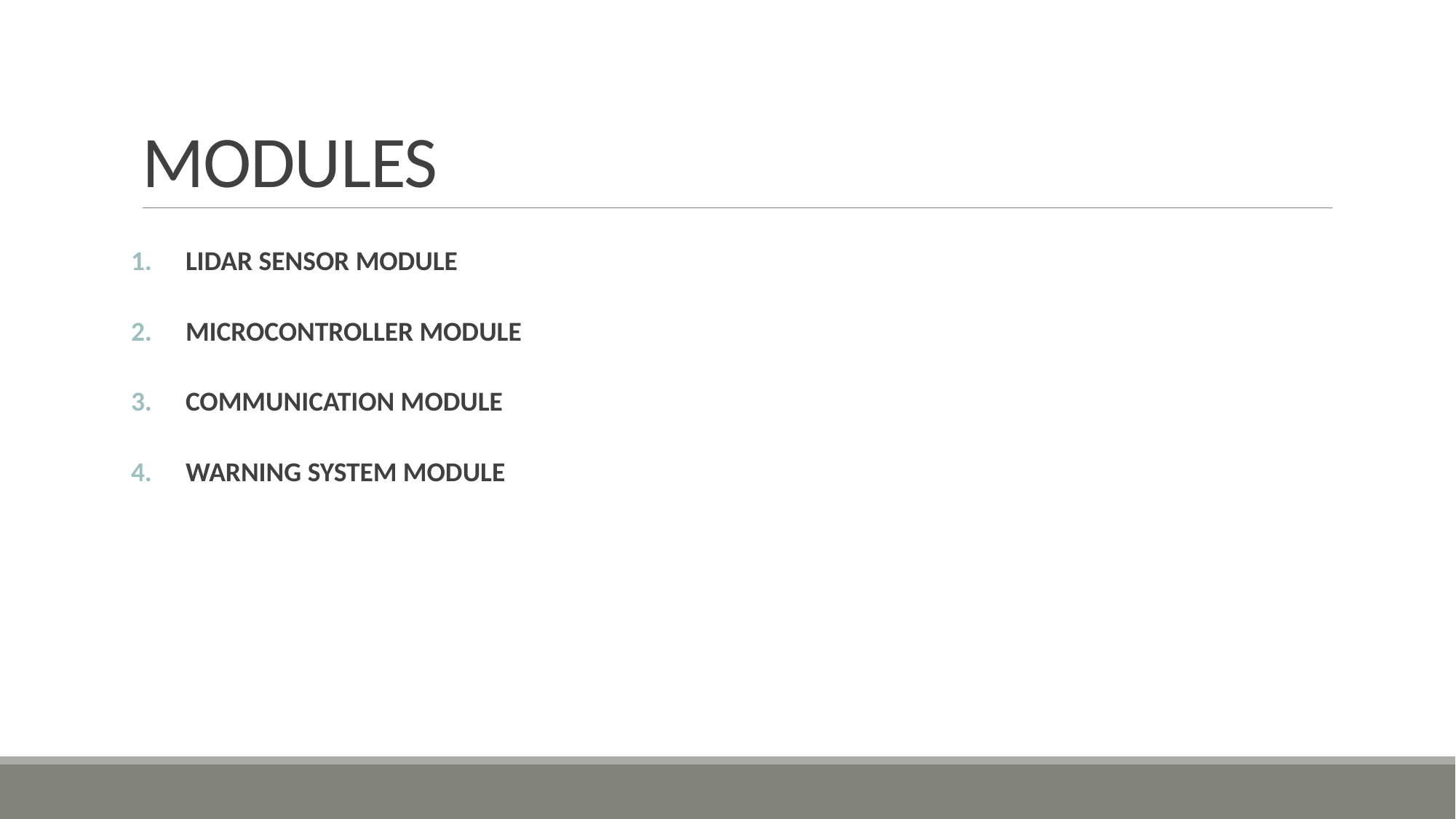

# MODULES
LIDAR SENSOR MODULE
MICROCONTROLLER MODULE
COMMUNICATION MODULE
WARNING SYSTEM MODULE